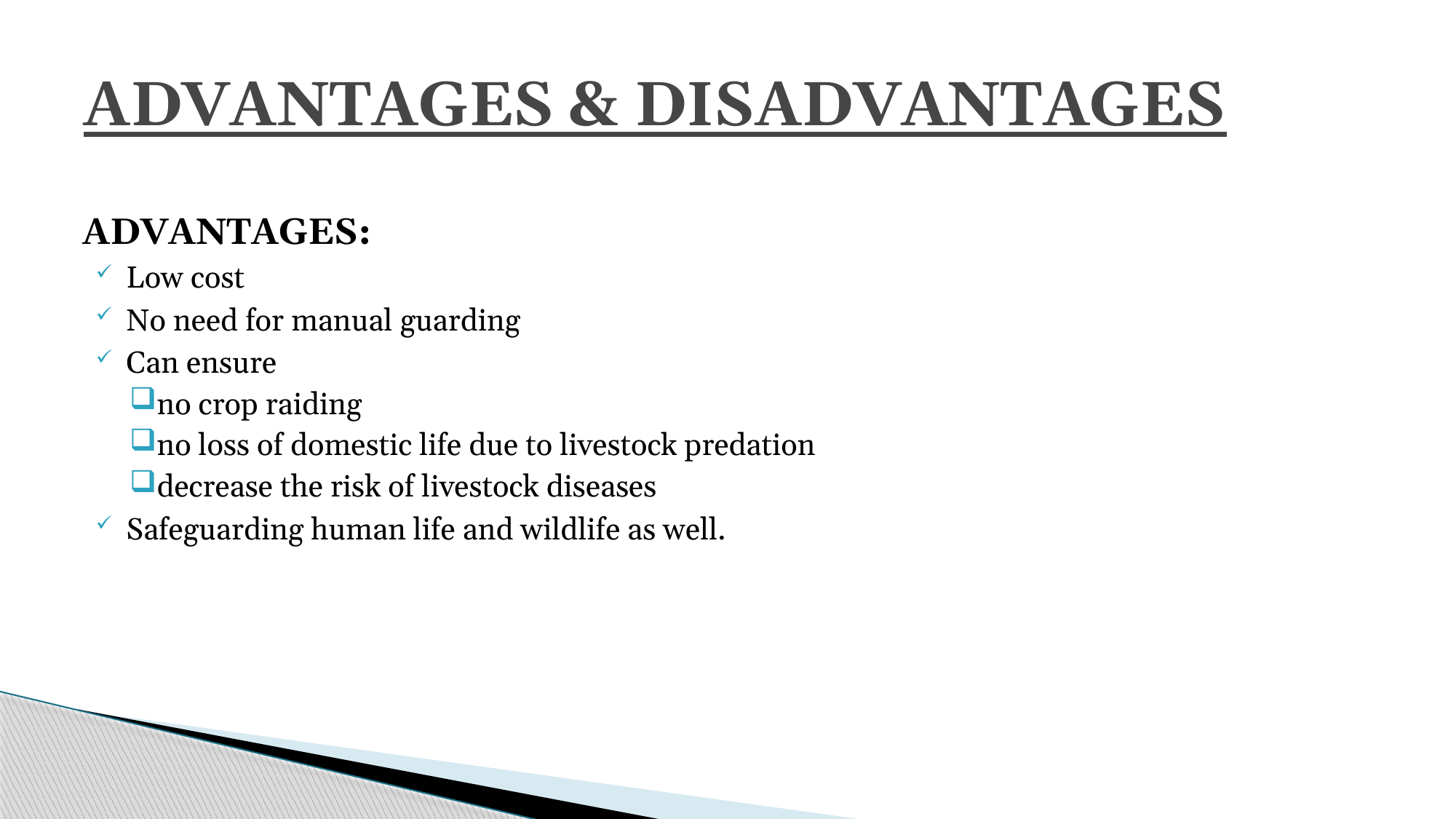

# ADVANTAGES & DISADVANTAGES
ADVANTAGES:
Low cost
No need for manual guarding
Can ensure
no crop raiding
no loss of domestic life due to livestock predation
decrease the risk of livestock diseases
Safeguarding human life and wildlife as well.